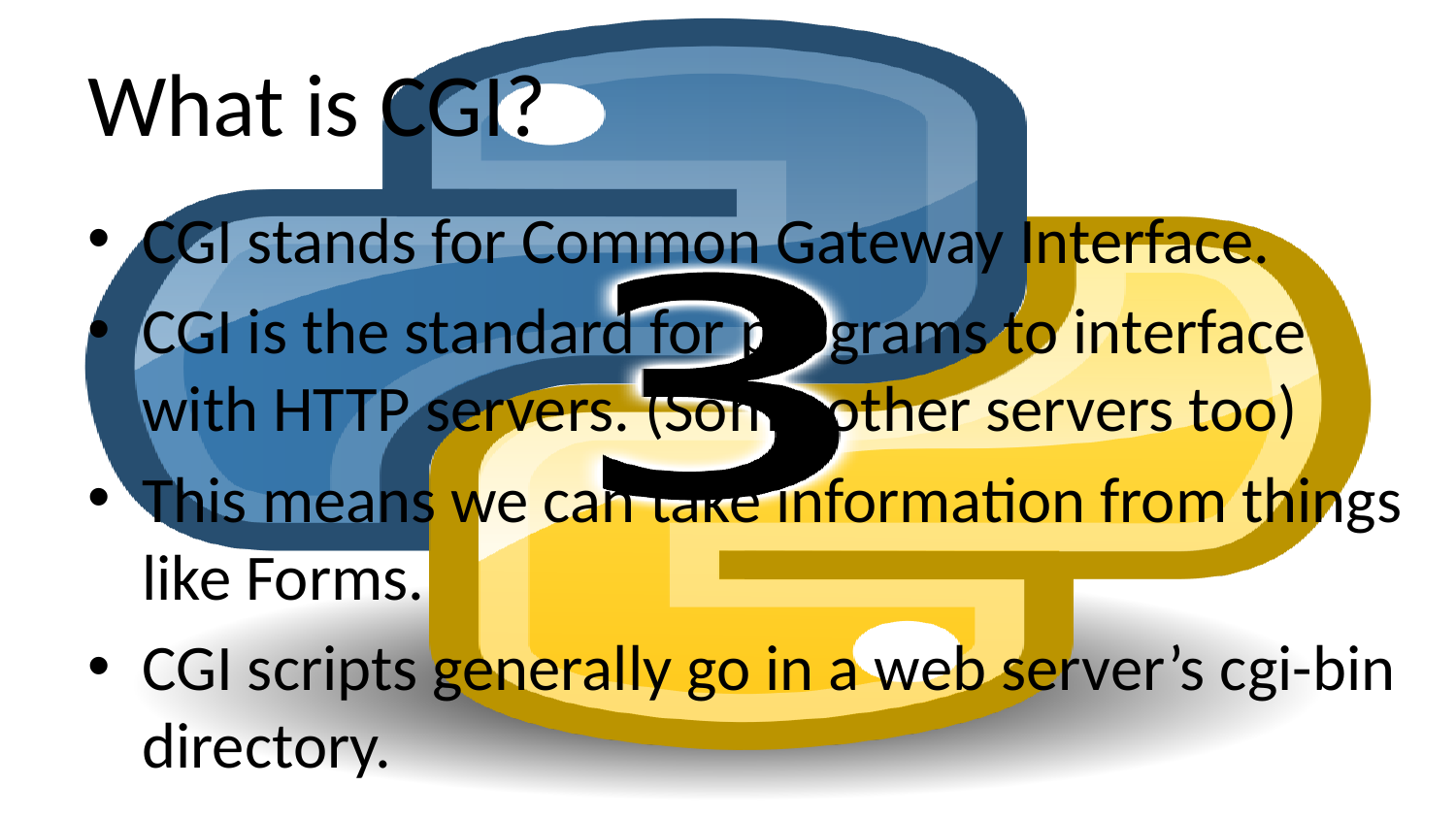

# What is CGI?
CGI stands for Common Gateway Interface.
CGI is the standard for programs to interface with HTTP servers. (Some other servers too)
This means we can take information from things like Forms.
CGI scripts generally go in a web server’s cgi-bin directory.